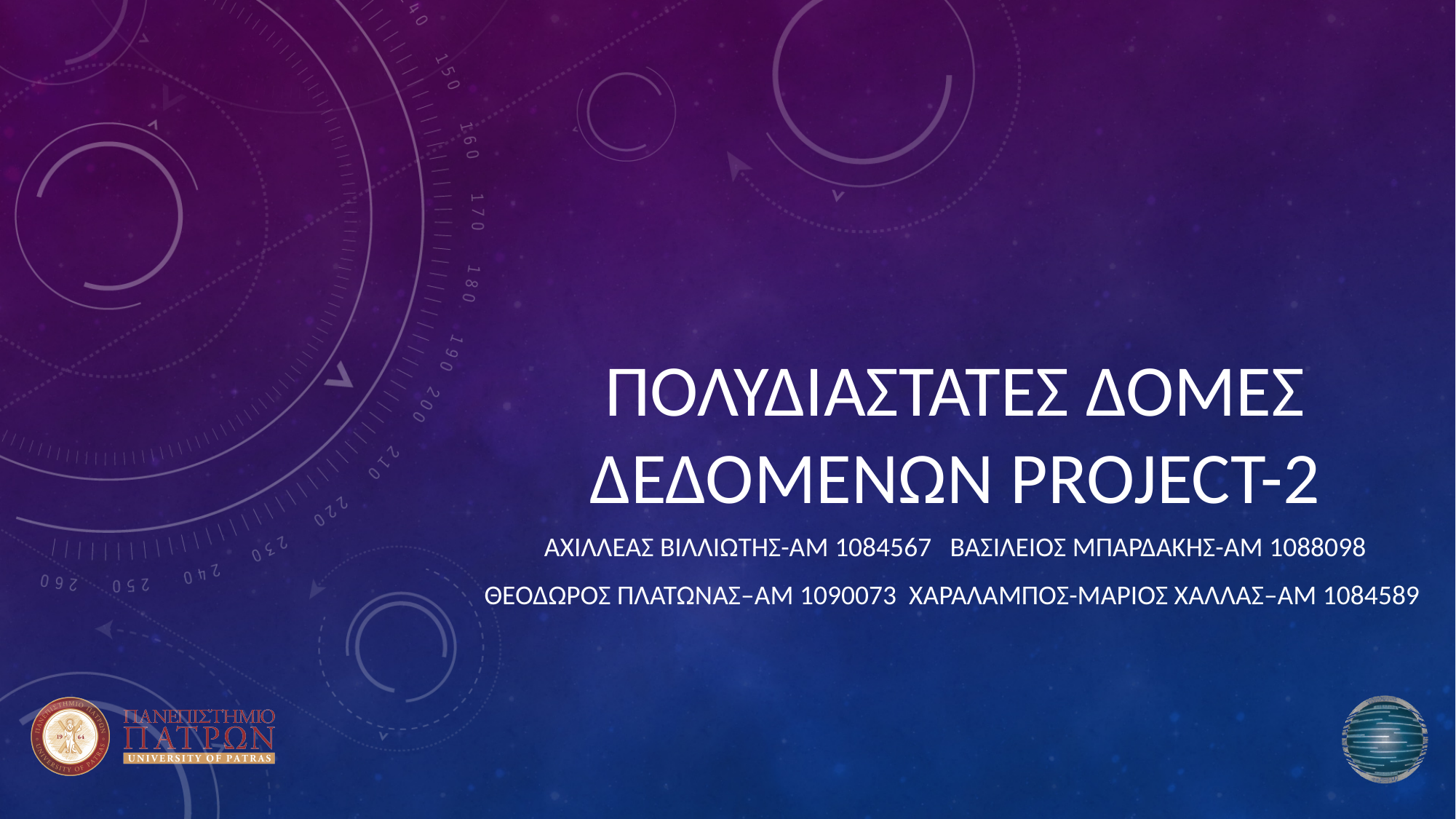

# ΠολυδιΑστατες δομΕς δεδομΕνων Project-2
Αχιλλέας Βιλλιώτης-ΑΜ 1084567   Βασίλειος Μπαρδάκης-ΑΜ 1088098
Θεόδωρος Πλάτωνας–ΑΜ 1090073  Χαράλαμπος-Μάριος Χάλλας–ΑΜ 1084589